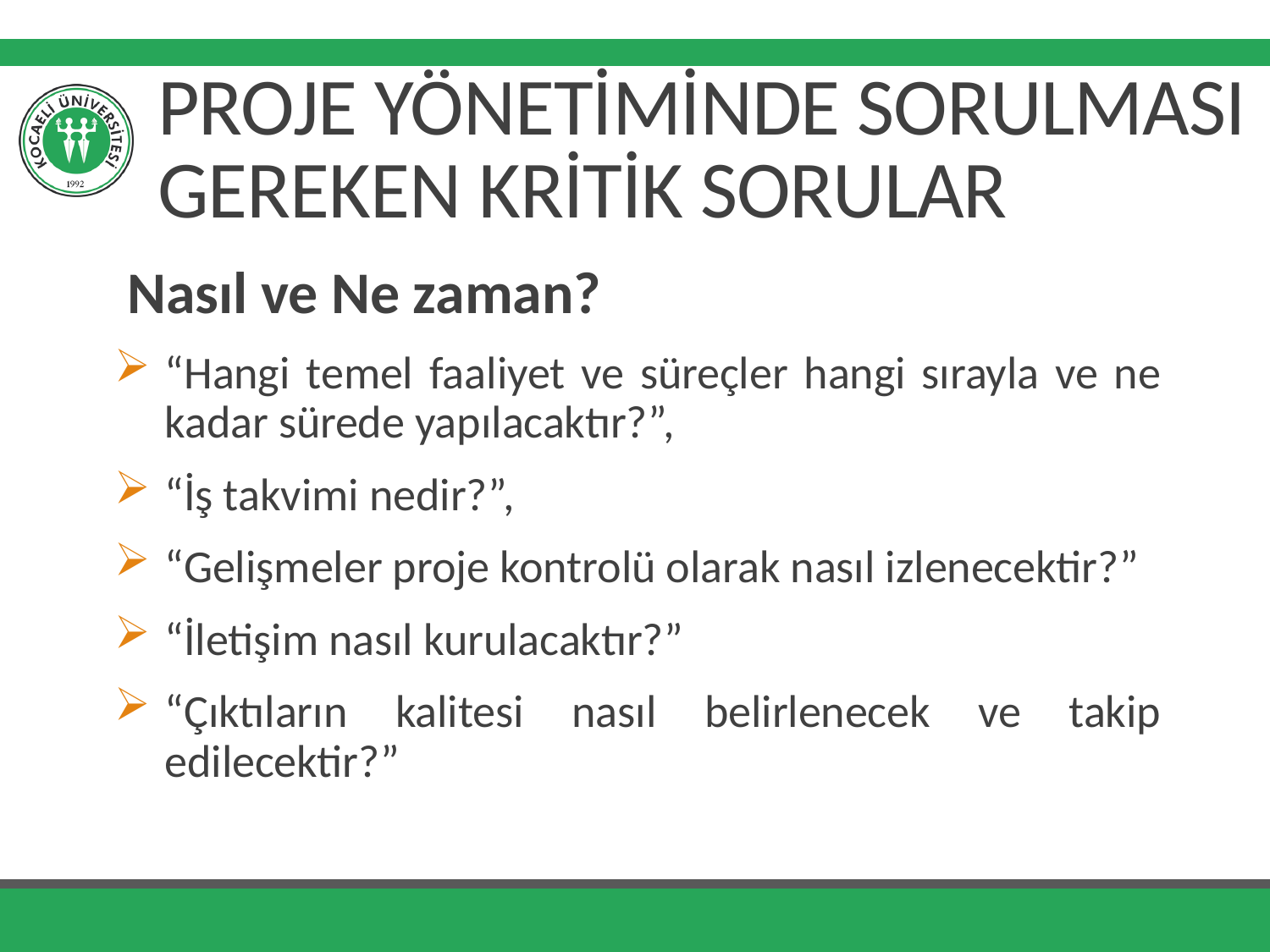

# PROJE YÖNETİMİNDE SORULMASI GEREKEN KRİTİK SORULAR
Nasıl ve Ne zaman?
“Hangi temel faaliyet ve süreçler hangi sırayla ve ne kadar sürede yapılacaktır?”,
“İş takvimi nedir?”,
“Gelişmeler proje kontrolü olarak nasıl izlenecektir?”
“İletişim nasıl kurulacaktır?”
“Çıktıların kalitesi nasıl belirlenecek ve takip edilecektir?”